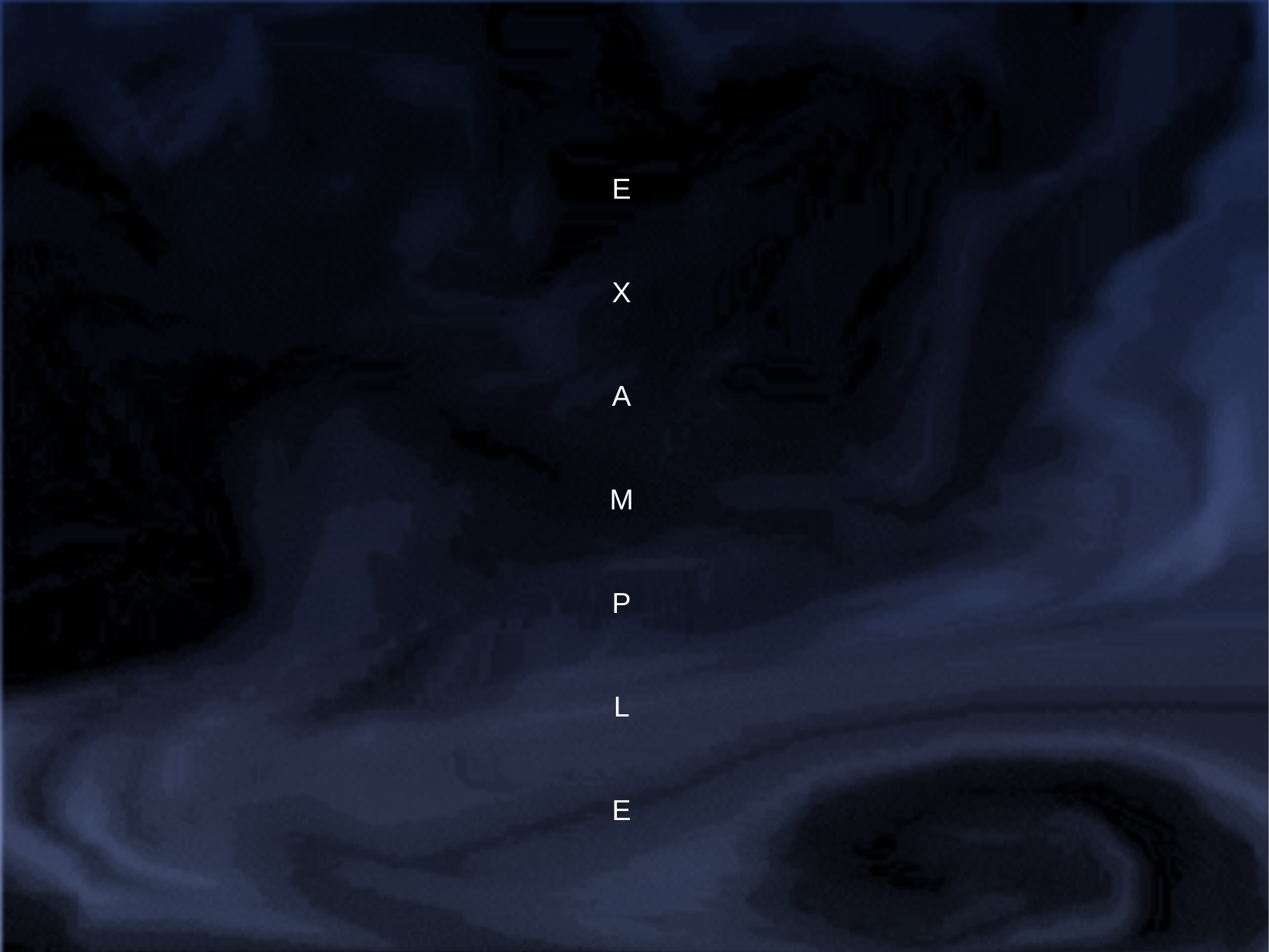

E

X

A

M

P

L

E